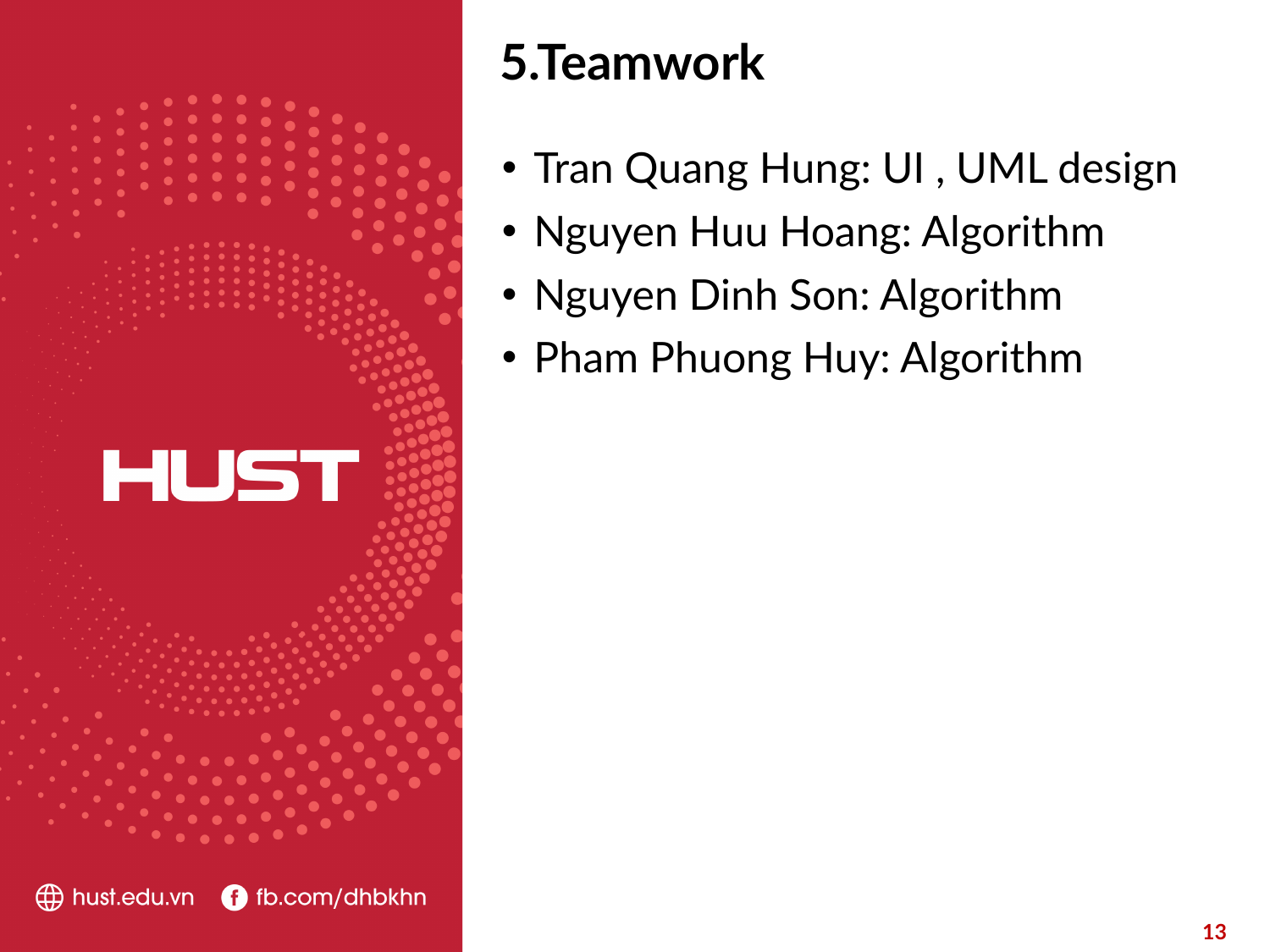

# 5.Teamwork
Tran Quang Hung: UI , UML design
Nguyen Huu Hoang: Algorithm
Nguyen Dinh Son: Algorithm
Pham Phuong Huy: Algorithm
13